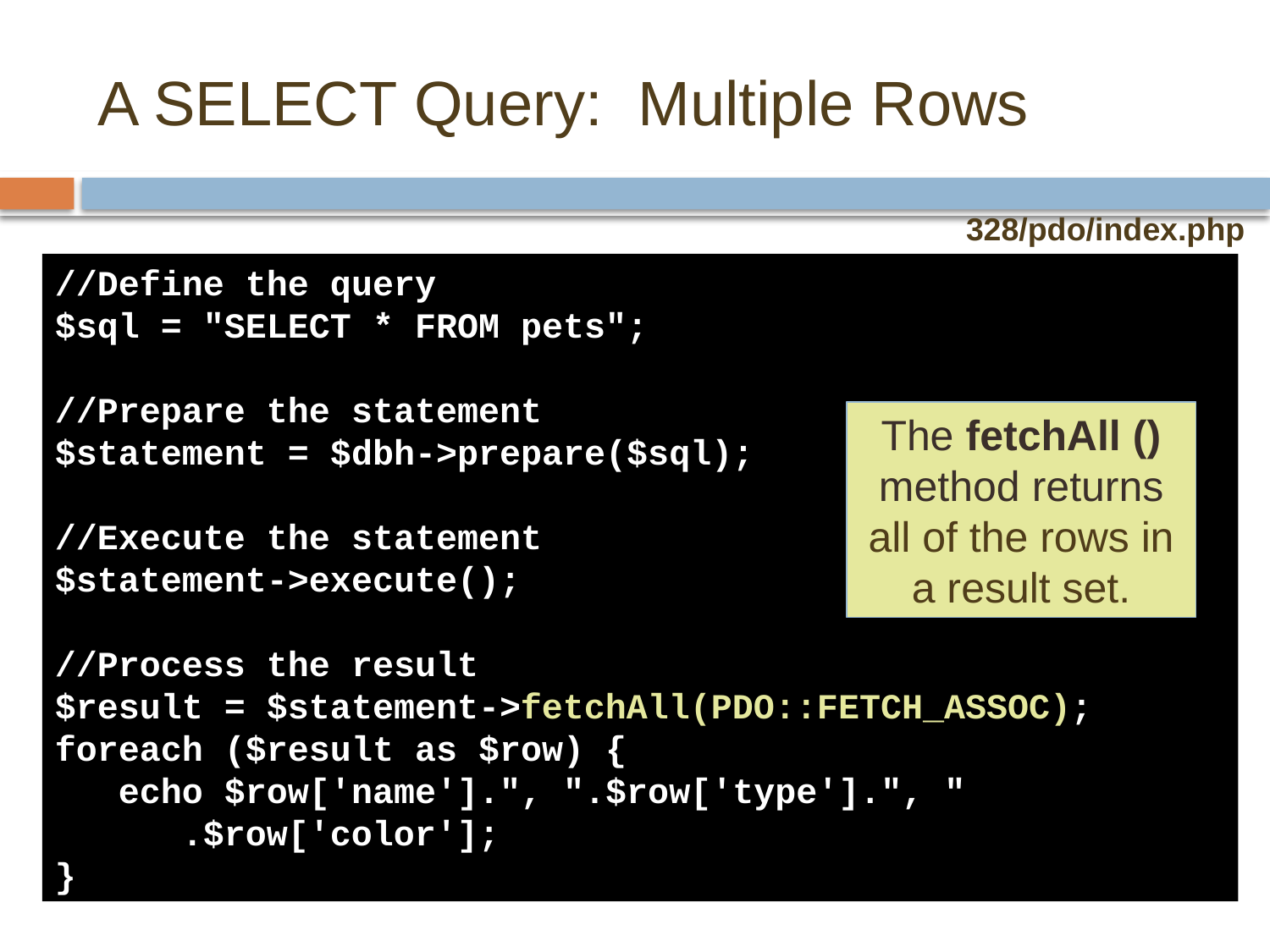

# A SELECT Query:  Multiple Rows
328/pdo/index.php
//Define the query
$sql = "SELECT * FROM pets";

//Prepare the statement
$statement = $dbh->prepare($sql);

//Execute the statement
$statement->execute();

//Process the result
$result = $statement->fetchAll(PDO::FETCH_ASSOC);
foreach ($result as $row) {
   echo $row['name'].", ".$row['type'].", "
	.$row['color'];
}
The fetchAll () method returns all of the rows in a result set.